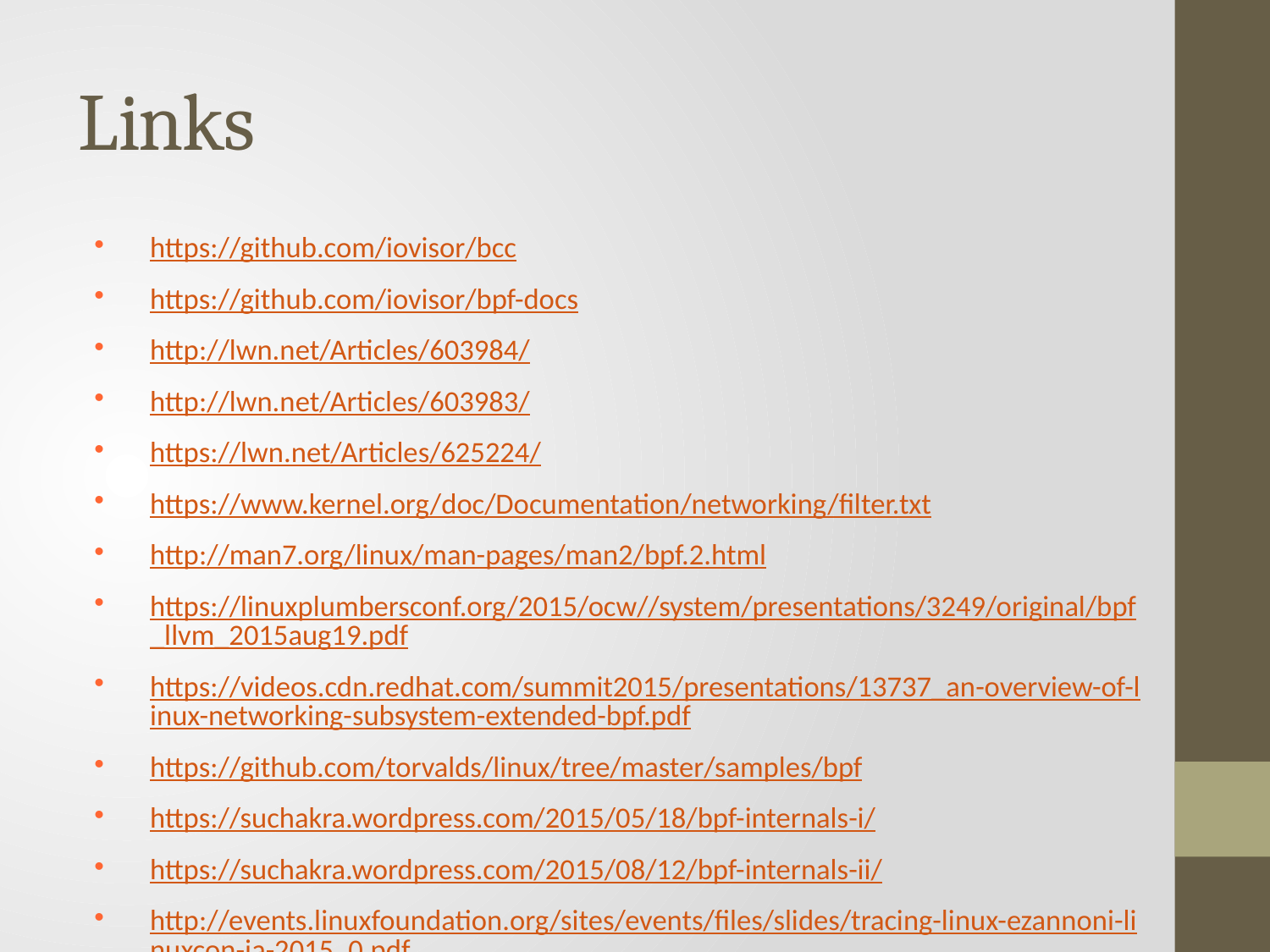

# Links
https://github.com/iovisor/bcc
https://github.com/iovisor/bpf-docs
http://lwn.net/Articles/603984/
http://lwn.net/Articles/603983/
https://lwn.net/Articles/625224/
https://www.kernel.org/doc/Documentation/networking/filter.txt
http://man7.org/linux/man-pages/man2/bpf.2.html
https://linuxplumbersconf.org/2015/ocw//system/presentations/3249/original/bpf_llvm_2015aug19.pdf
https://videos.cdn.redhat.com/summit2015/presentations/13737_an-overview-of-linux-networking-subsystem-extended-bpf.pdf
https://github.com/torvalds/linux/tree/master/samples/bpf
https://suchakra.wordpress.com/2015/05/18/bpf-internals-i/
https://suchakra.wordpress.com/2015/08/12/bpf-internals-ii/
http://events.linuxfoundation.org/sites/events/files/slides/tracing-linux-ezannoni-linuxcon-ja-2015_0.pdf